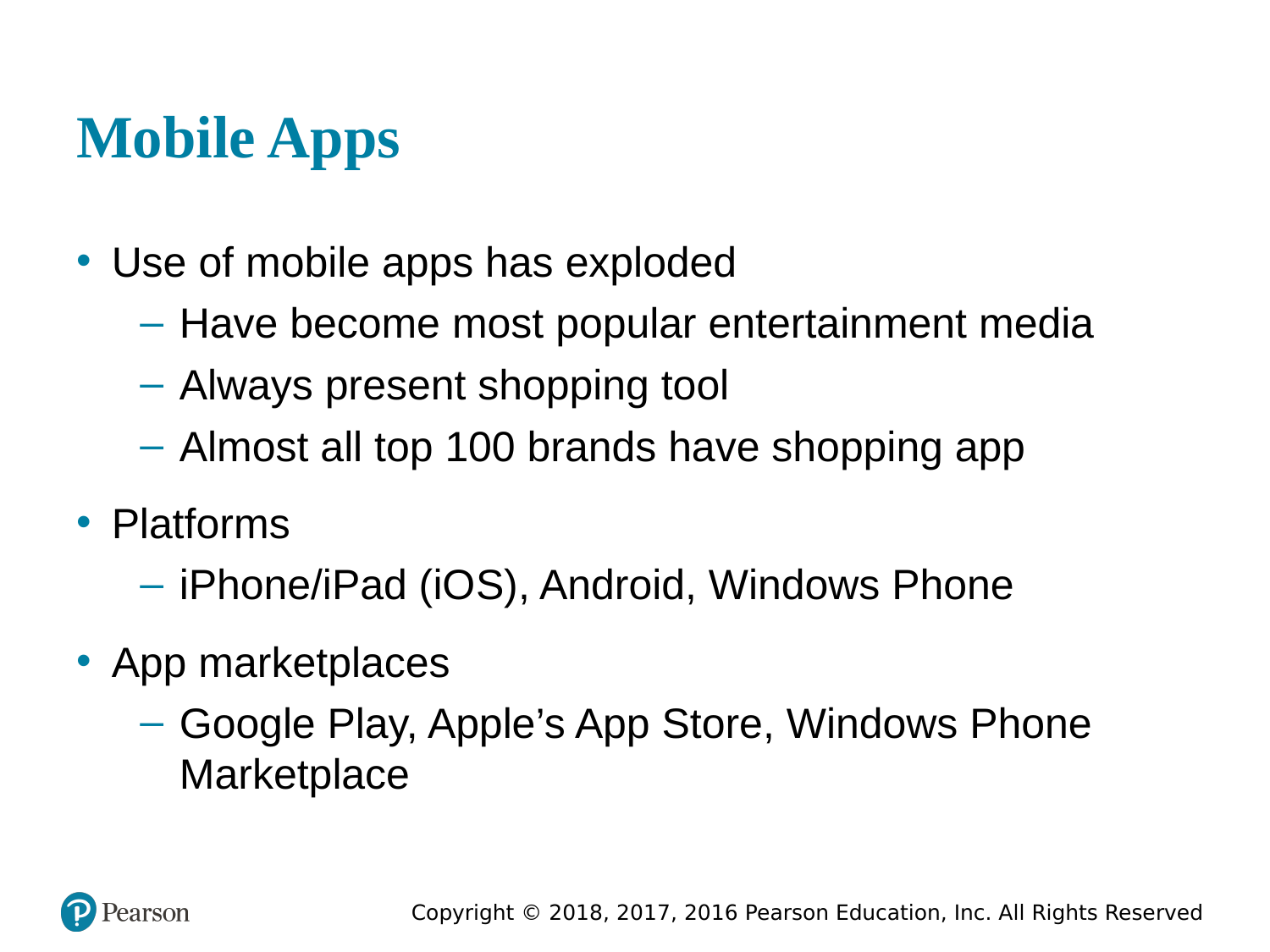

# Mobile Apps
Use of mobile apps has exploded
Have become most popular entertainment media
Always present shopping tool
Almost all top 100 brands have shopping app
Platforms
iPhone/iPad (iO S), Android, Windows Phone
App marketplaces
Google Play, Apple’s App Store, Windows Phone Marketplace